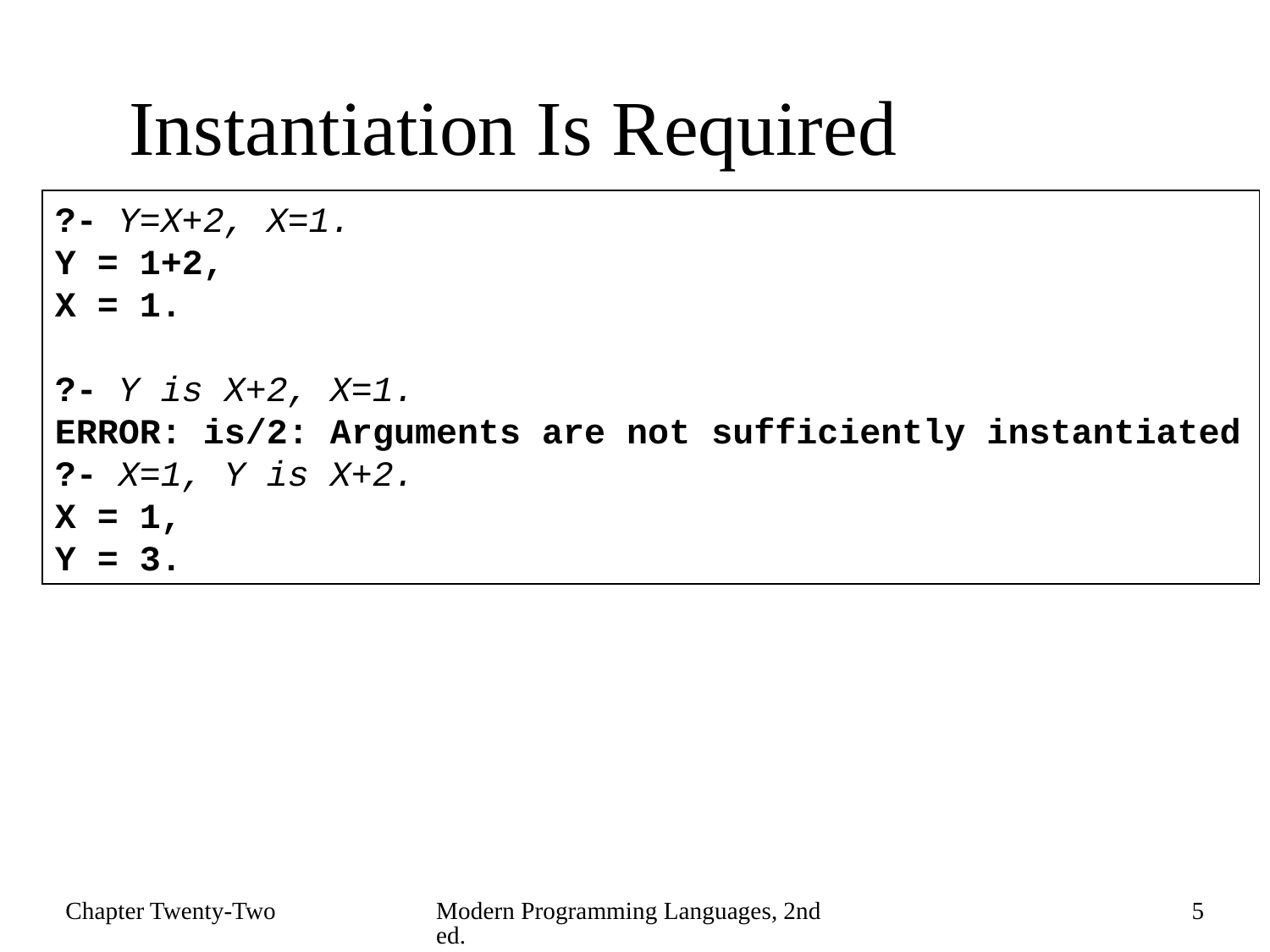

# Instantiation Is Required
?- Y=X+2, X=1.
Y = 1+2,
X = 1.
?- Y is X+2, X=1.
ERROR: is/2: Arguments are not sufficiently instantiated
?- X=1, Y is X+2.
X = 1,
Y = 3.
Chapter Twenty-Two
Modern Programming Languages, 2nd ed.
5